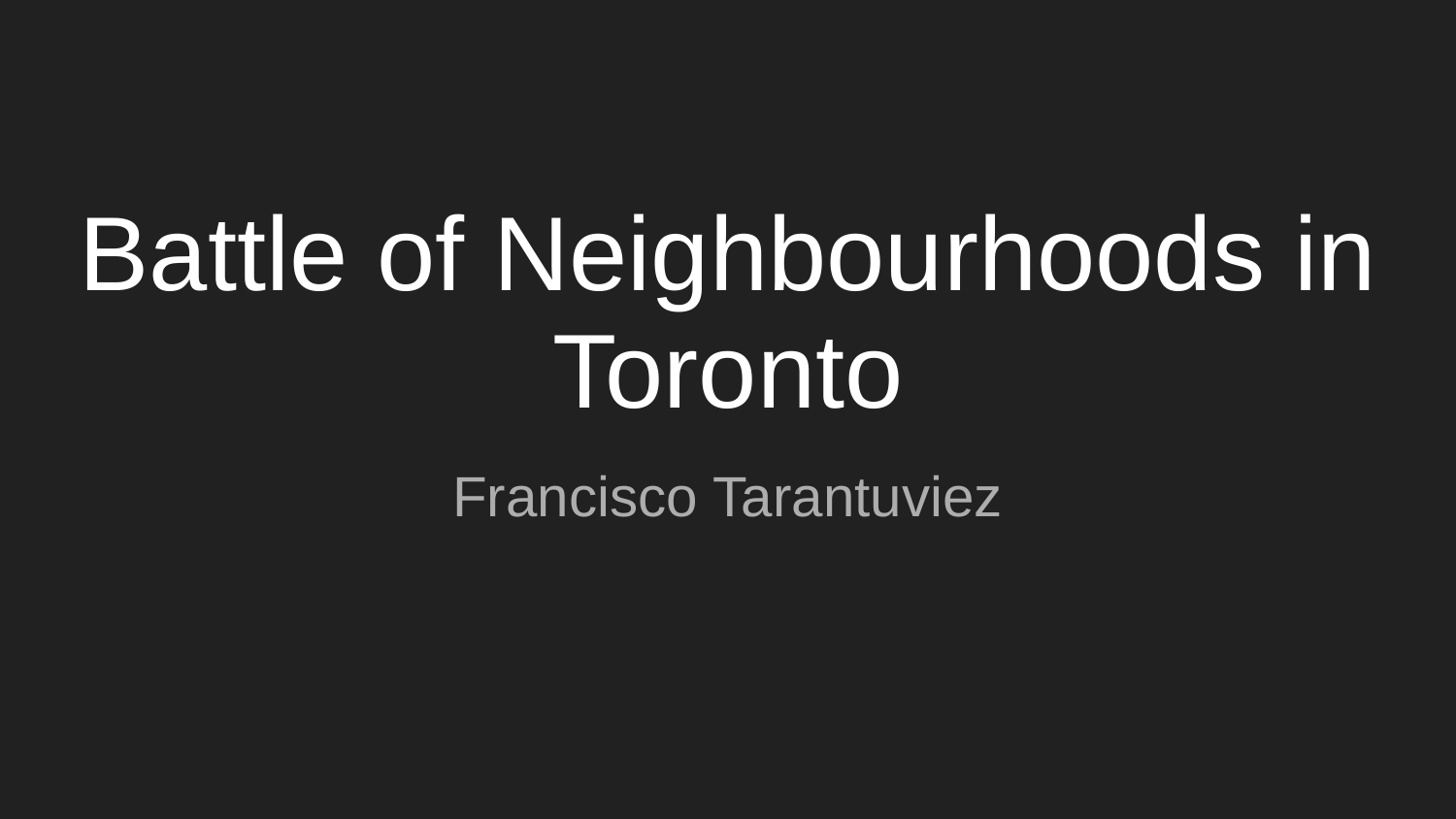

# Battle of Neighbourhoods in Toronto
Francisco Tarantuviez